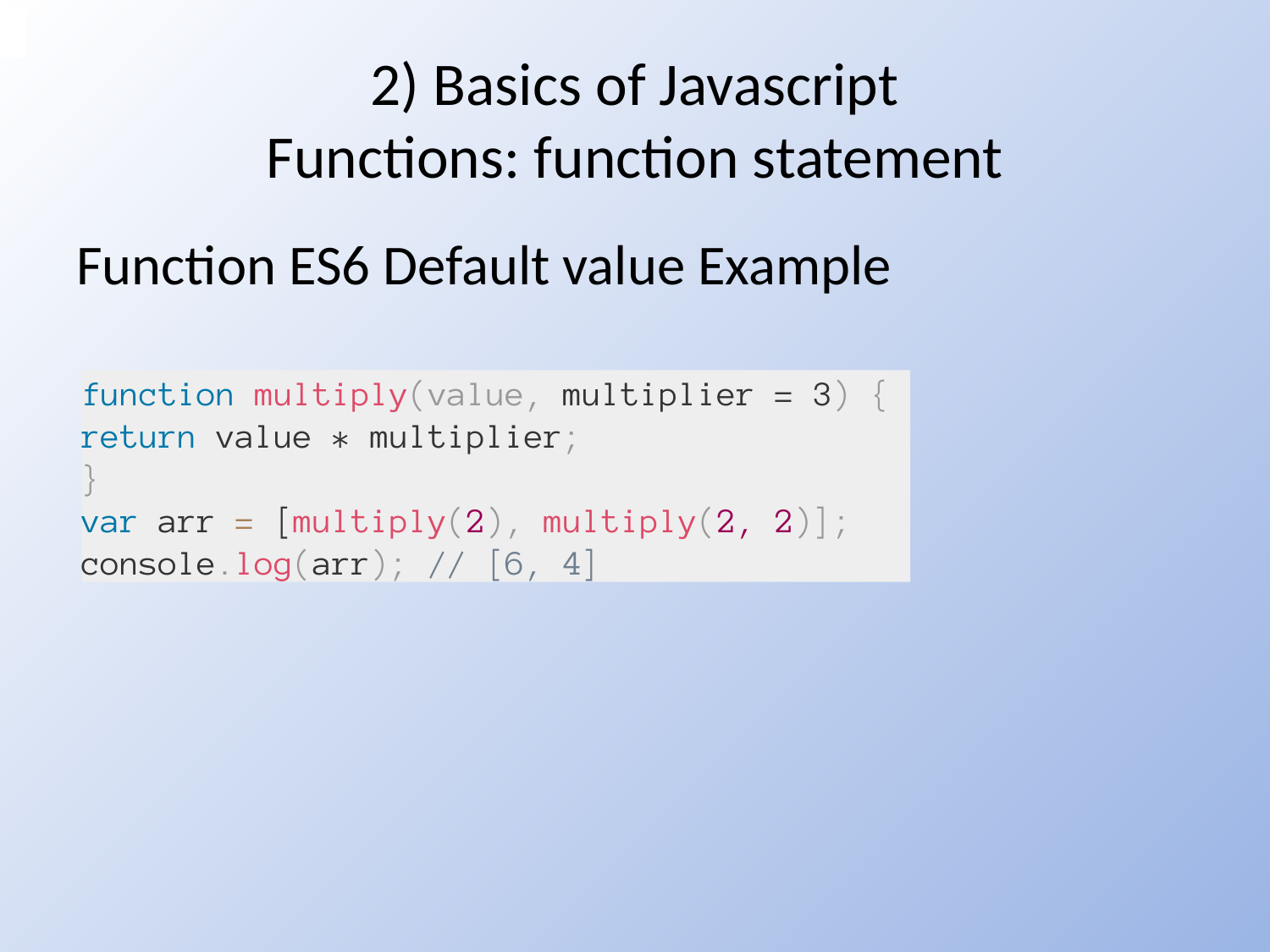

# 2) Basics of Javascript Functions: function statement
Function ES6 Default value Example

function multiply(value, multiplier = 3) {
return value * multiplier;
}
var arr = [multiply(2), multiply(2, 2)];
console.log(arr); // [6, 4]